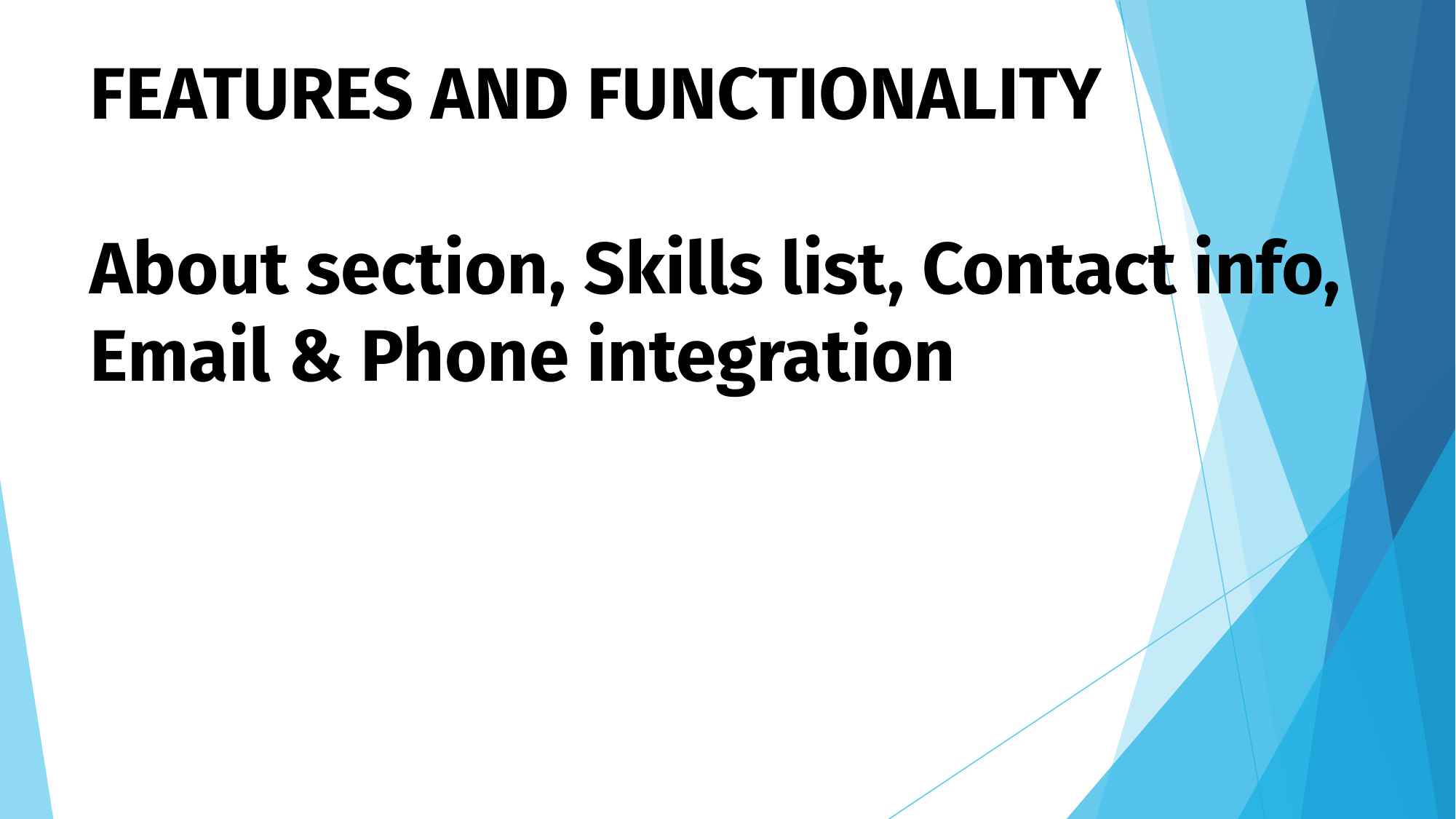

# FEATURES AND FUNCTIONALITY

About section, Skills list, Contact info, Email & Phone integration